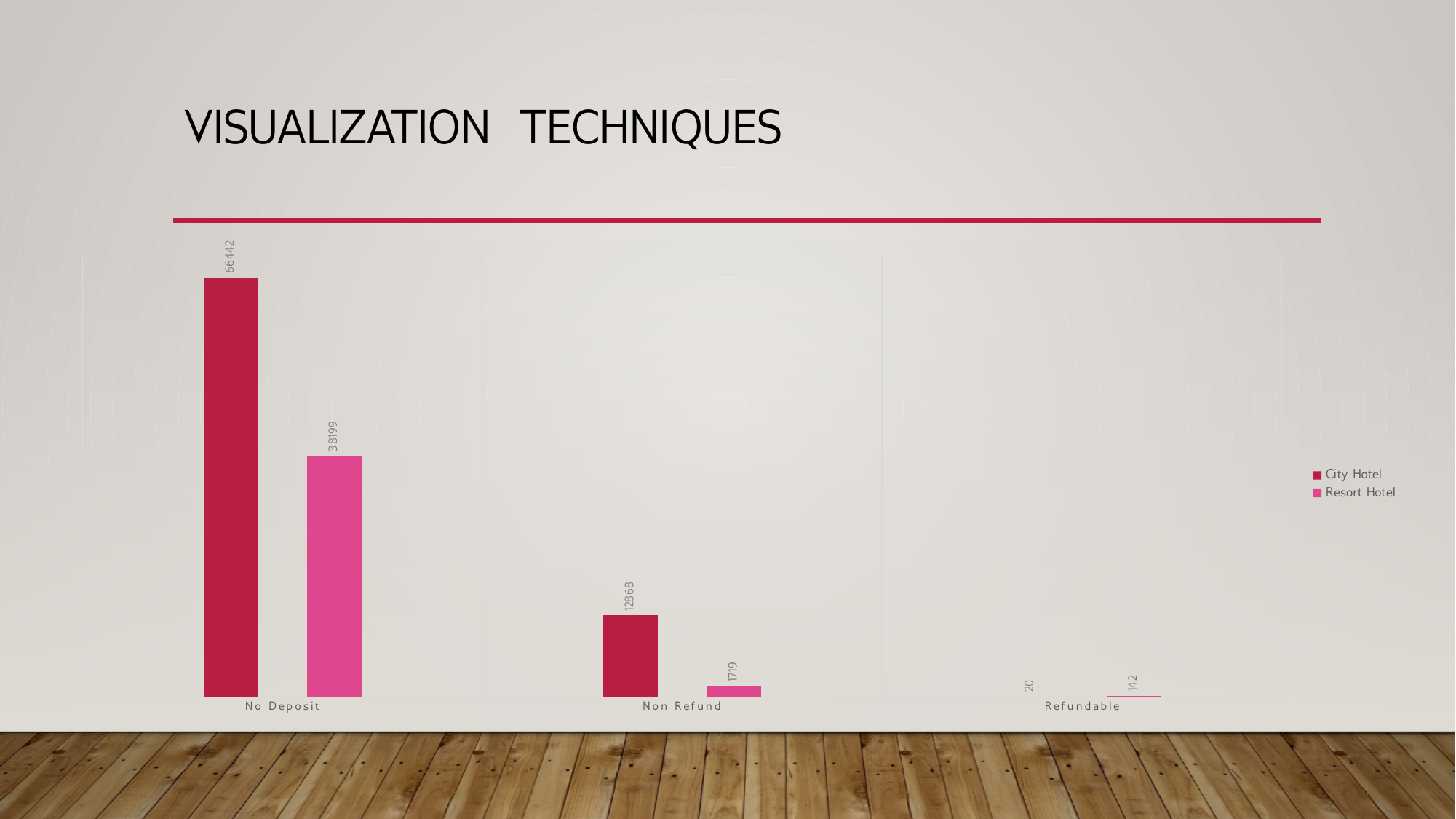

# Visualization  techniques

### Chart

| Category | City Hotel | Resort Hotel |
|---|---|---|
| No Deposit | 66442.0 | 38199.0 |
| Non Refund | 12868.0 | 1719.0 |
| Refundable | 20.0 | 142.0 |